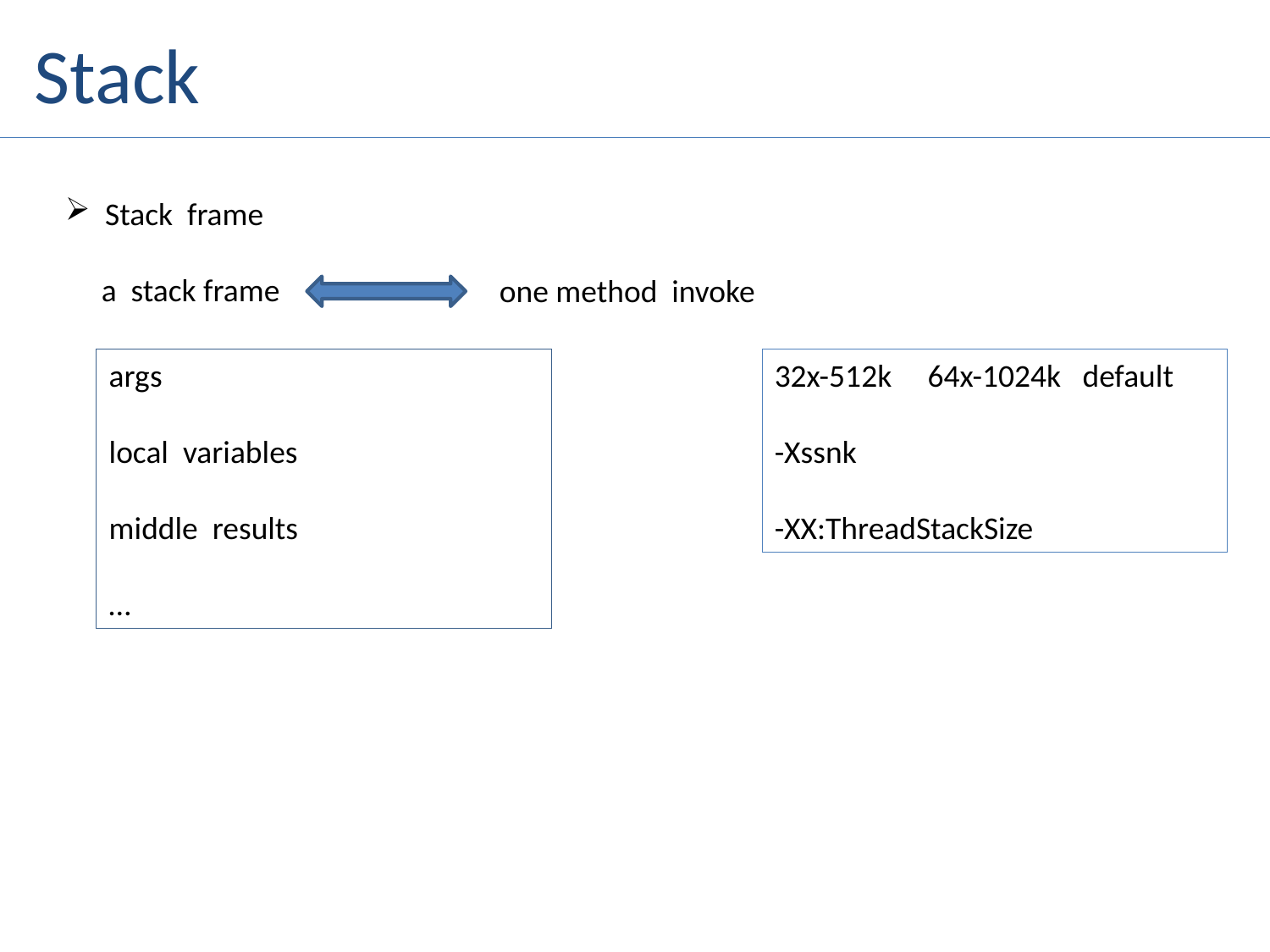

# Stack

Stack  frame

     a  stack frame
one method  invoke

args

local  variables

middle  results

…
32x-512k     64x-1024k   default

-Xssnk

-XX:ThreadStackSize